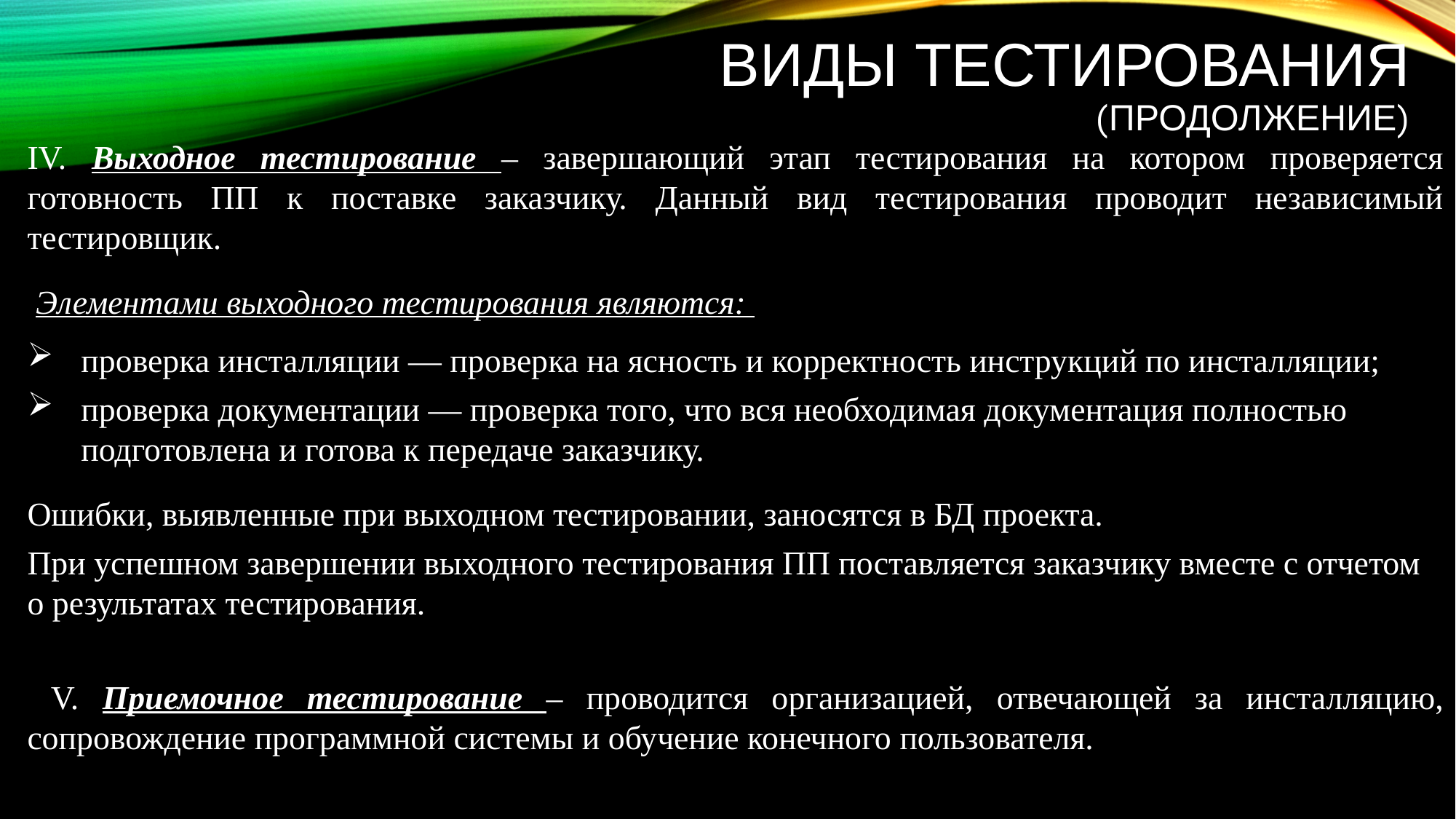

# Виды тестирования (продолжение)
IV. Выходное тестирование – завершающий этап тестирования на котором проверяется готовность ПП к поставке заказчику. Данный вид тестирования проводит независимый тестировщик.
 Элементами выходного тестирования являются:
проверка инсталляции — проверка на ясность и корректность инструкций по инсталляции;
проверка документации — проверка того, что вся необходимая документация полностью подготовлена и готова к передаче заказчику.
Ошибки, выявленные при выходном тестировании, заносятся в БД проекта.
При успешном завершении выходного тестирования ПП поставляется заказчику вместе с отчетом о результатах тестирования.

 V. Приемочное тестирование – проводится организацией, отвечающей за инсталляцию, сопровождение программной системы и обучение конечного пользователя.